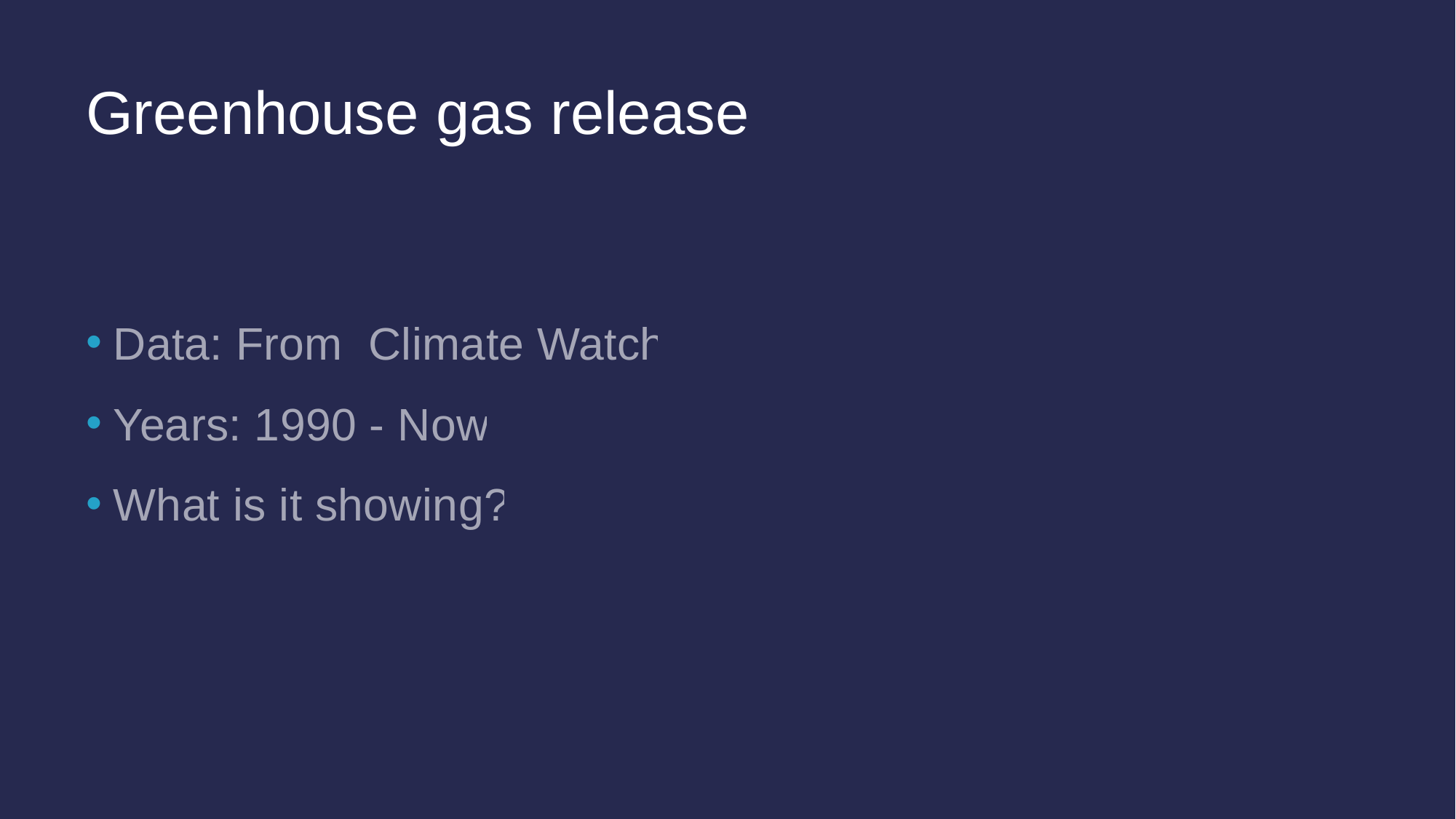

# Greenhouse gas release
Data: From  Climate Watch
Years: 1990 - Now
What is it showing?